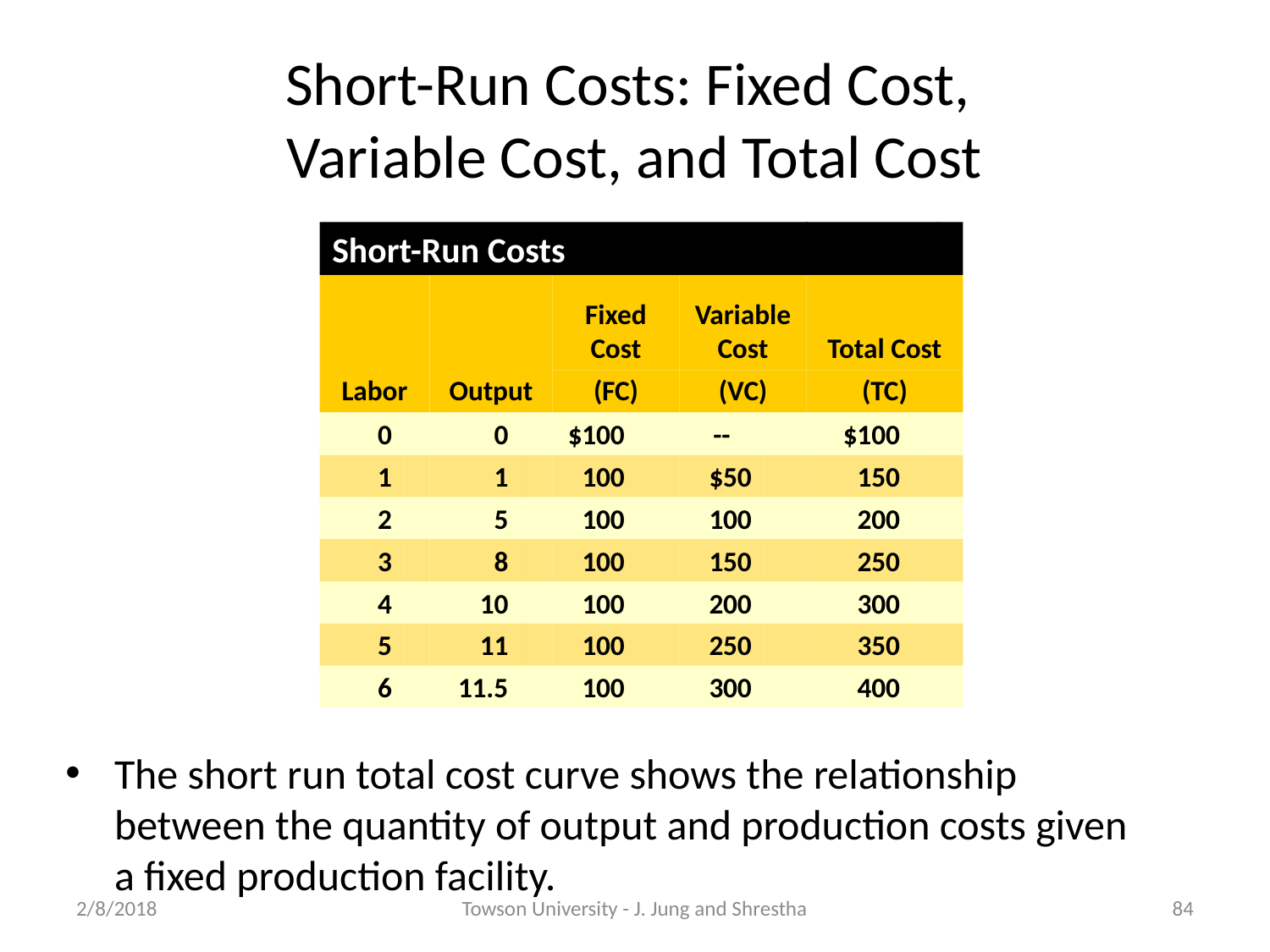

# Short-Run Costs: Fixed Cost, Variable Cost, and Total Cost
Short-Run Costs

Fixed Cost
Variable Cost
Total Cost
Labor
Output
0

0

1

1

2

5

3

8

4

10

5

11

6

11.5

(FC)
$100

100

100

100

100

100

100

(VC)
--

$50

100

150

200

250

300

(TC)
$100

150

200

250

300

350

400

The short run total cost curve shows the relationship between the quantity of output and production costs given a fixed production facility.
2/8/2018
Towson University - J. Jung and Shrestha
84